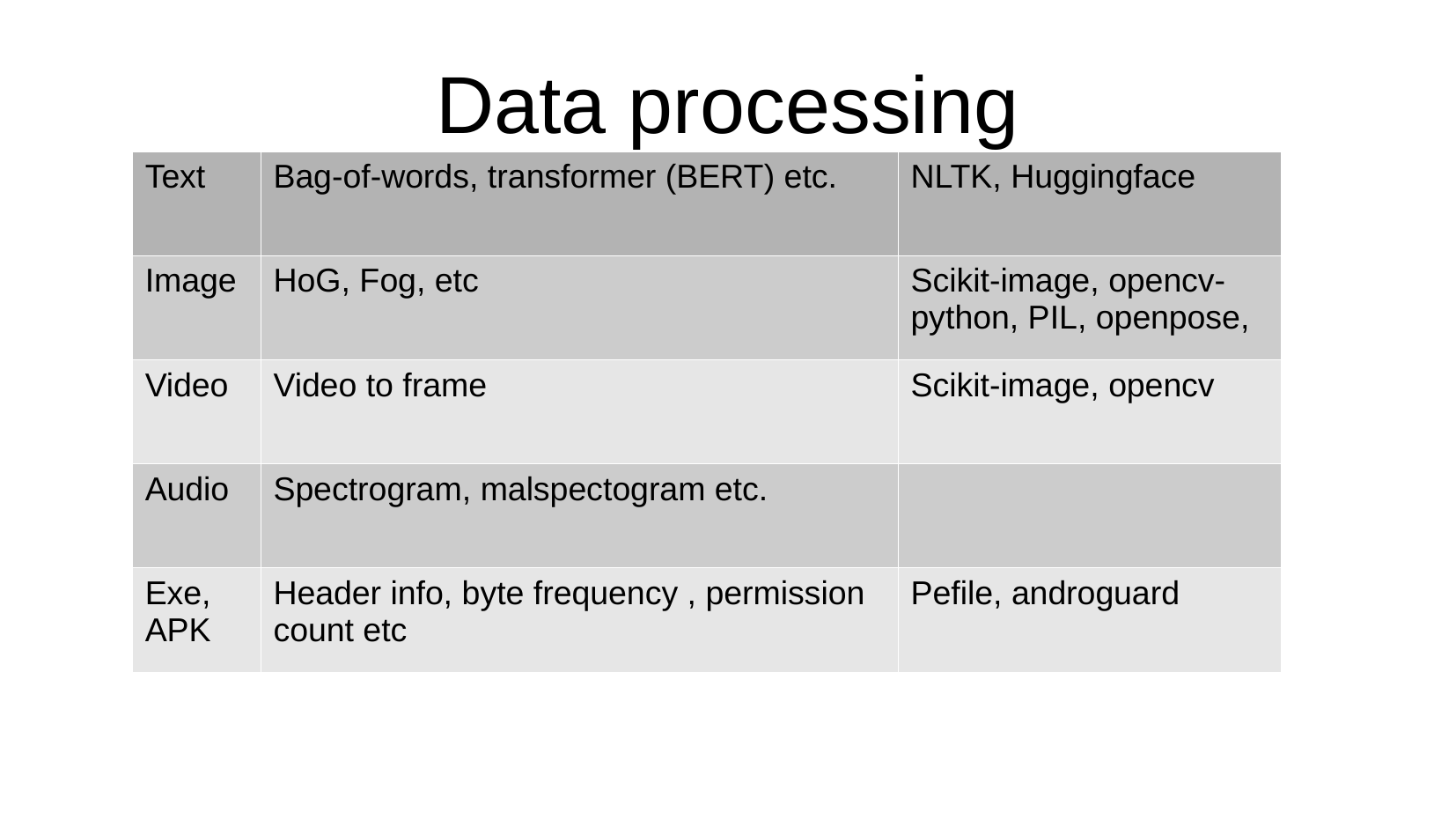

Data processing
| Text | Bag-of-words, transformer (BERT) etc. | NLTK, Huggingface |
| --- | --- | --- |
| Image | HoG, Fog, etc | Scikit-image, opencv-python, PIL, openpose, |
| Video | Video to frame | Scikit-image, opencv |
| Audio | Spectrogram, malspectogram etc. |  |
| Exe, APK | Header info, byte frequency , permission count etc | Pefile, androguard |